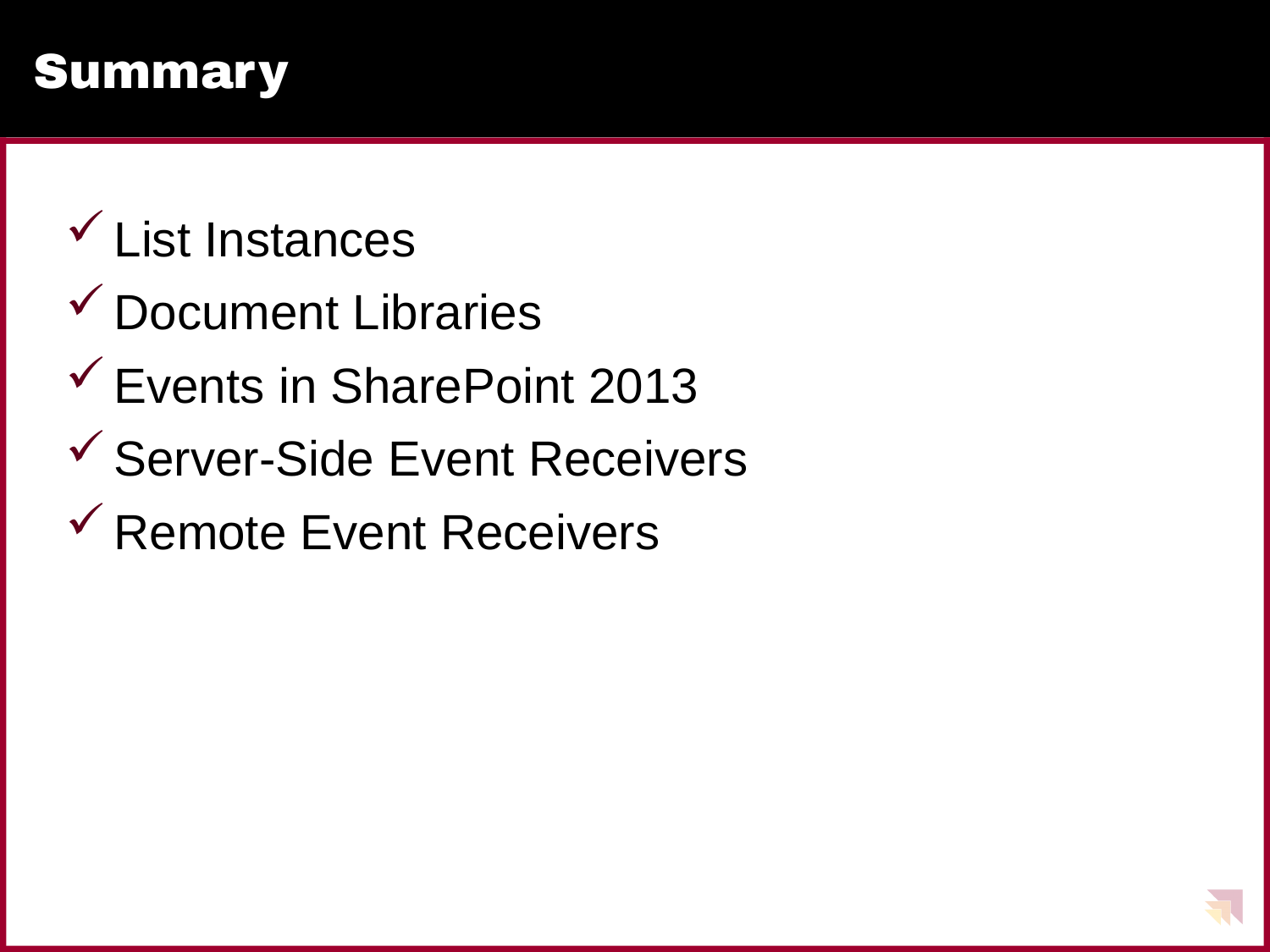

# Summary
List Instances
Document Libraries
Events in SharePoint 2013
Server-Side Event Receivers
Remote Event Receivers